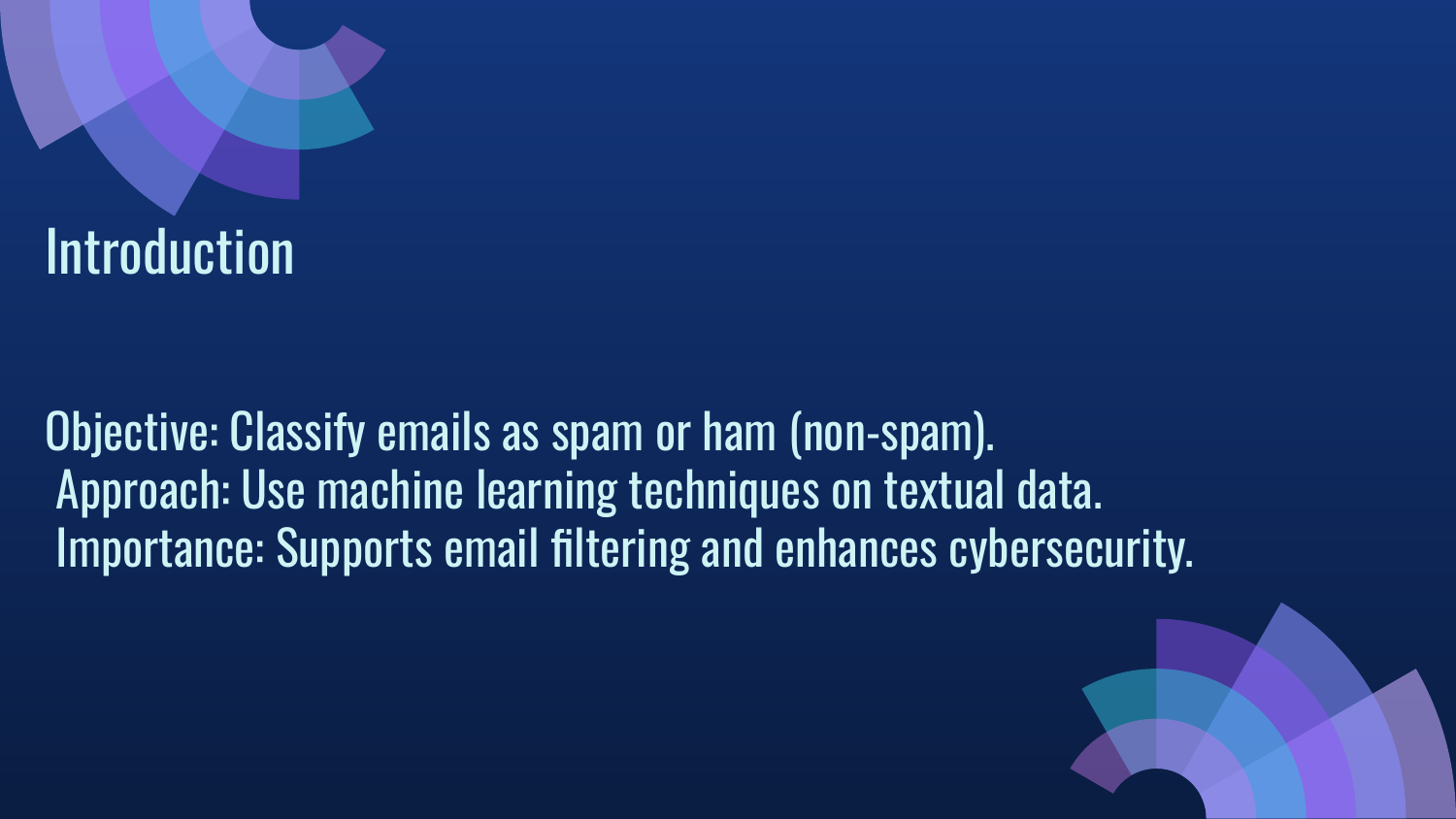

# Introduction Objective: Classify emails as spam or ham (non-spam). Approach: Use machine learning techniques on textual data. Importance: Supports email filtering and enhances cybersecurity.